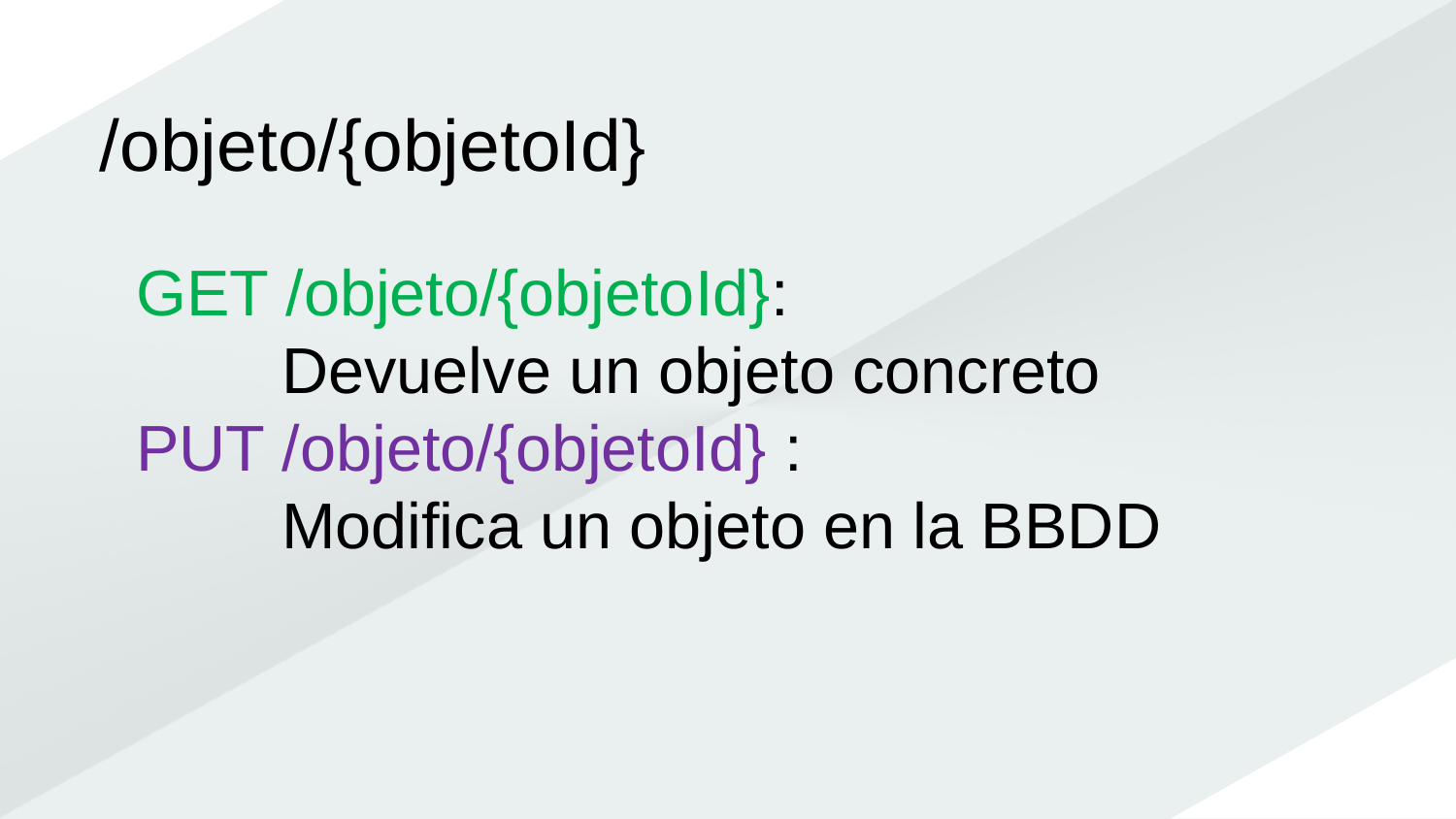

/objeto/{objetoId}
GET /objeto/{objetoId}:
	Devuelve un objeto concreto
PUT /objeto/{objetoId} :
	Modifica un objeto en la BBDD